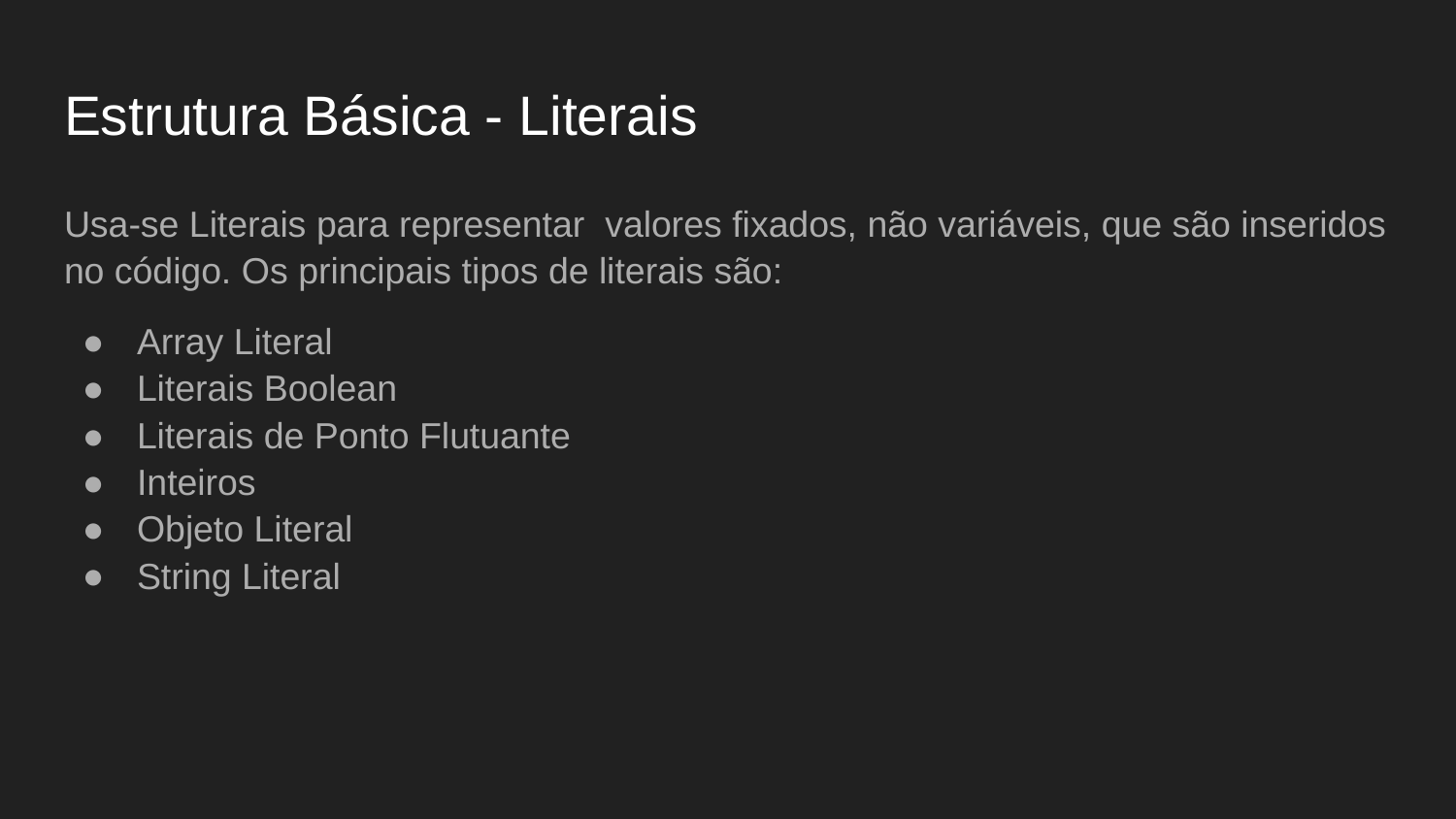

# Estrutura Básica - Literais
Usa-se Literais para representar  valores fixados, não variáveis, que são inseridos no código. Os principais tipos de literais são:
Array Literal
Literais Boolean
Literais de Ponto Flutuante
Inteiros
Objeto Literal
String Literal